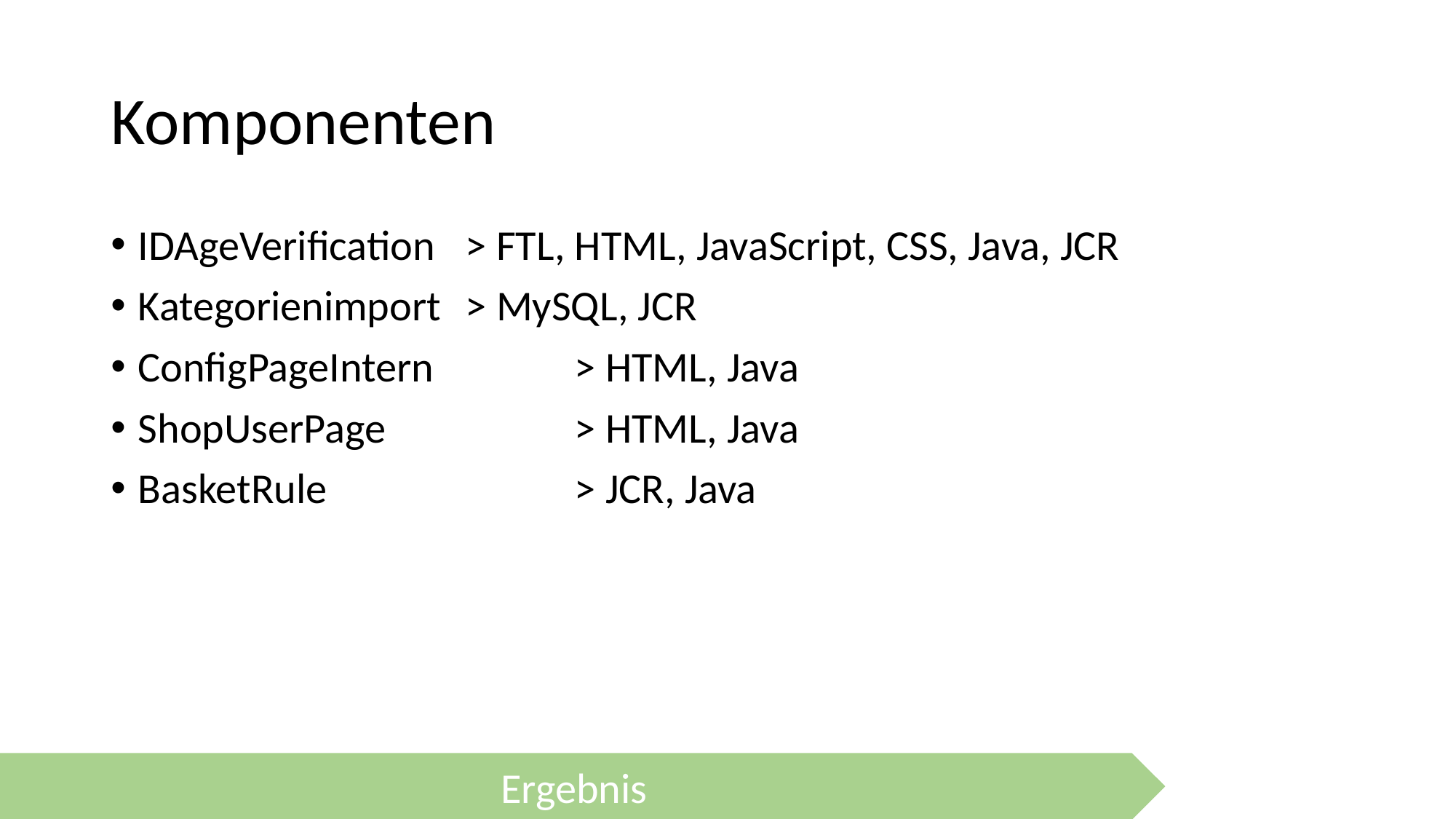

# Komponenten
IDAgeVerification 	> FTL, HTML, JavaScript, CSS, Java, JCR
Kategorienimport 	> MySQL, JCR
ConfigPageIntern		> HTML, Java
ShopUserPage		> HTML, Java
BasketRule			> JCR, Java

Ergebnis